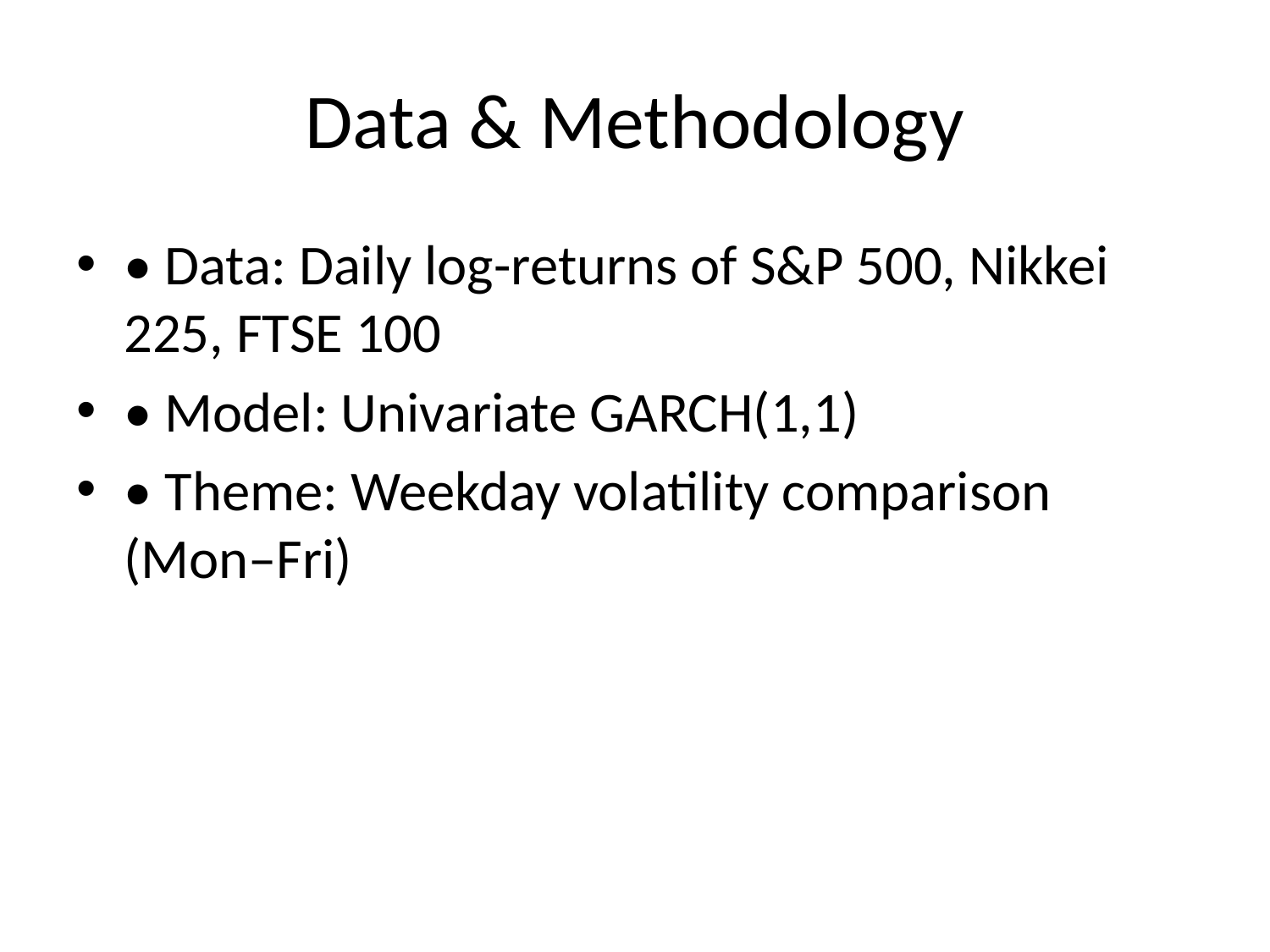

# Data & Methodology
• Data: Daily log-returns of S&P 500, Nikkei 225, FTSE 100
• Model: Univariate GARCH(1,1)
• Theme: Weekday volatility comparison (Mon–Fri)